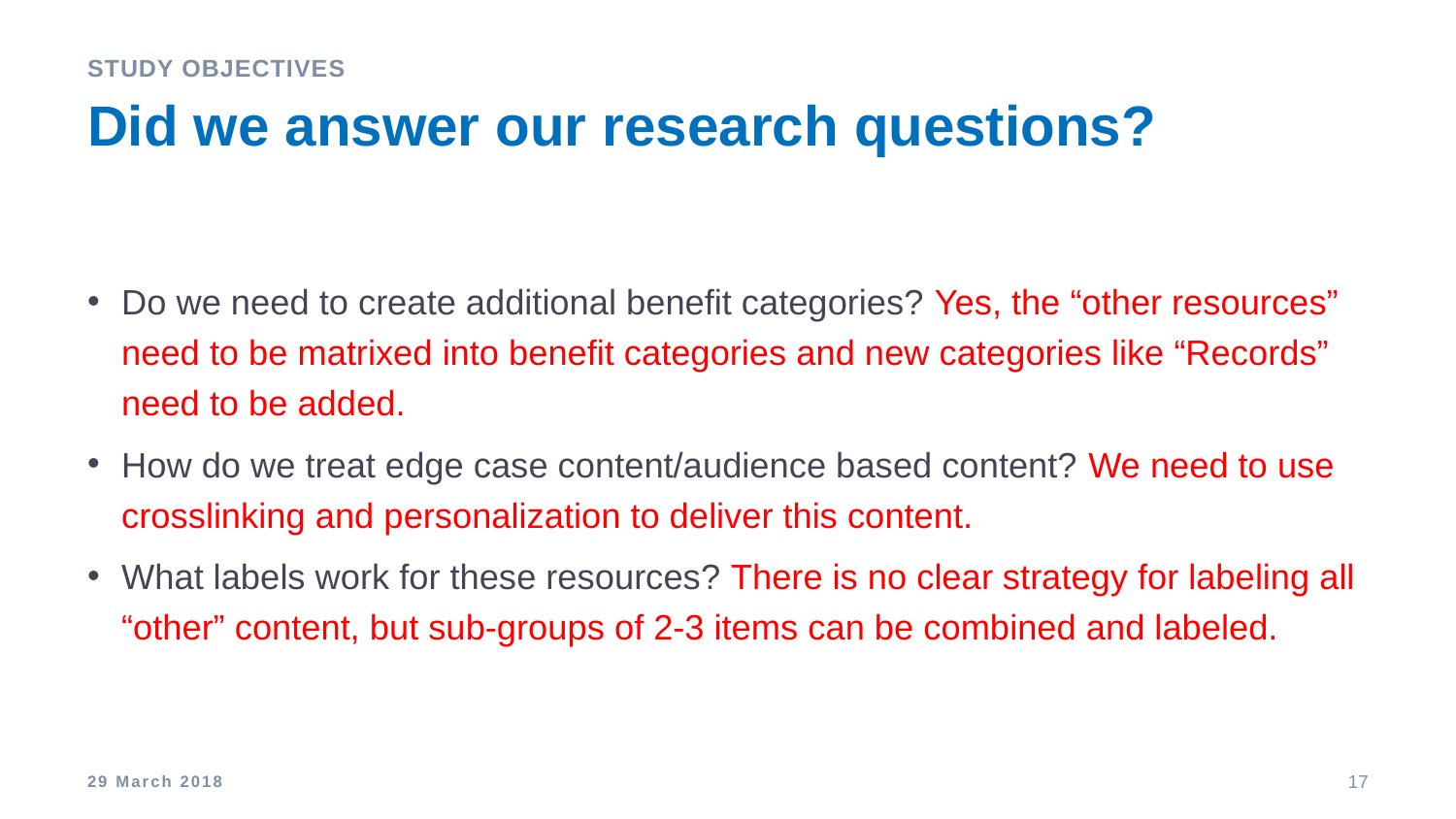

Study objectives
# Did we answer our research questions?
Do we need to create additional benefit categories? Yes, the “other resources” need to be matrixed into benefit categories and new categories like “Records” need to be added.
How do we treat edge case content/audience based content? We need to use crosslinking and personalization to deliver this content.
What labels work for these resources? There is no clear strategy for labeling all “other” content, but sub-groups of 2-3 items can be combined and labeled.
29 March 2018

17